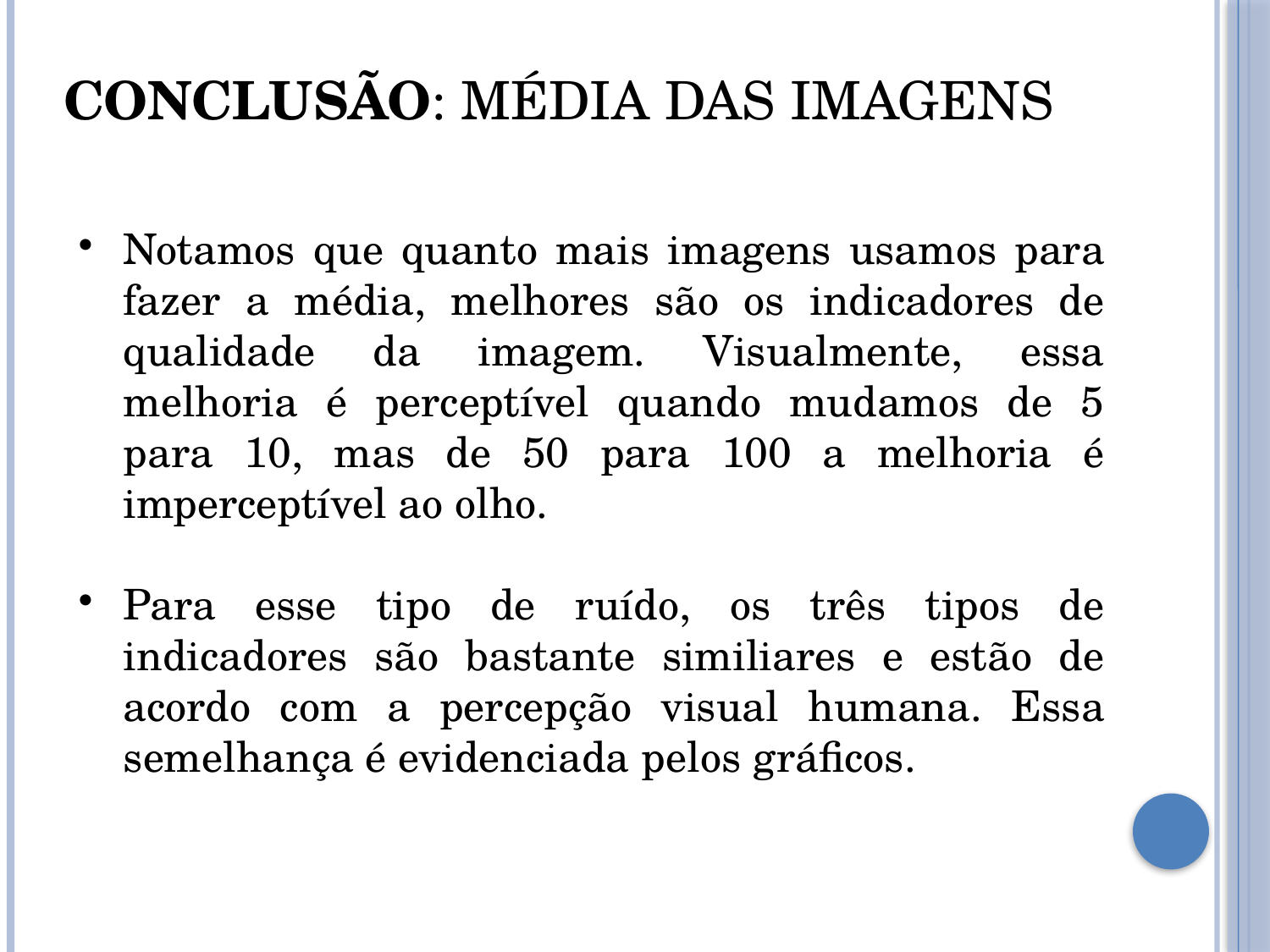

# CONCLUSÃO: MÉDIA DAS IMAGENS
Notamos que quanto mais imagens usamos para fazer a média, melhores são os indicadores de qualidade da imagem. Visualmente, essa melhoria é perceptível quando mudamos de 5 para 10, mas de 50 para 100 a melhoria é imperceptível ao olho.

Para esse tipo de ruído, os três tipos de indicadores são bastante similiares e estão de acordo com a percepção visual humana. Essa semelhança é evidenciada pelos gráficos.